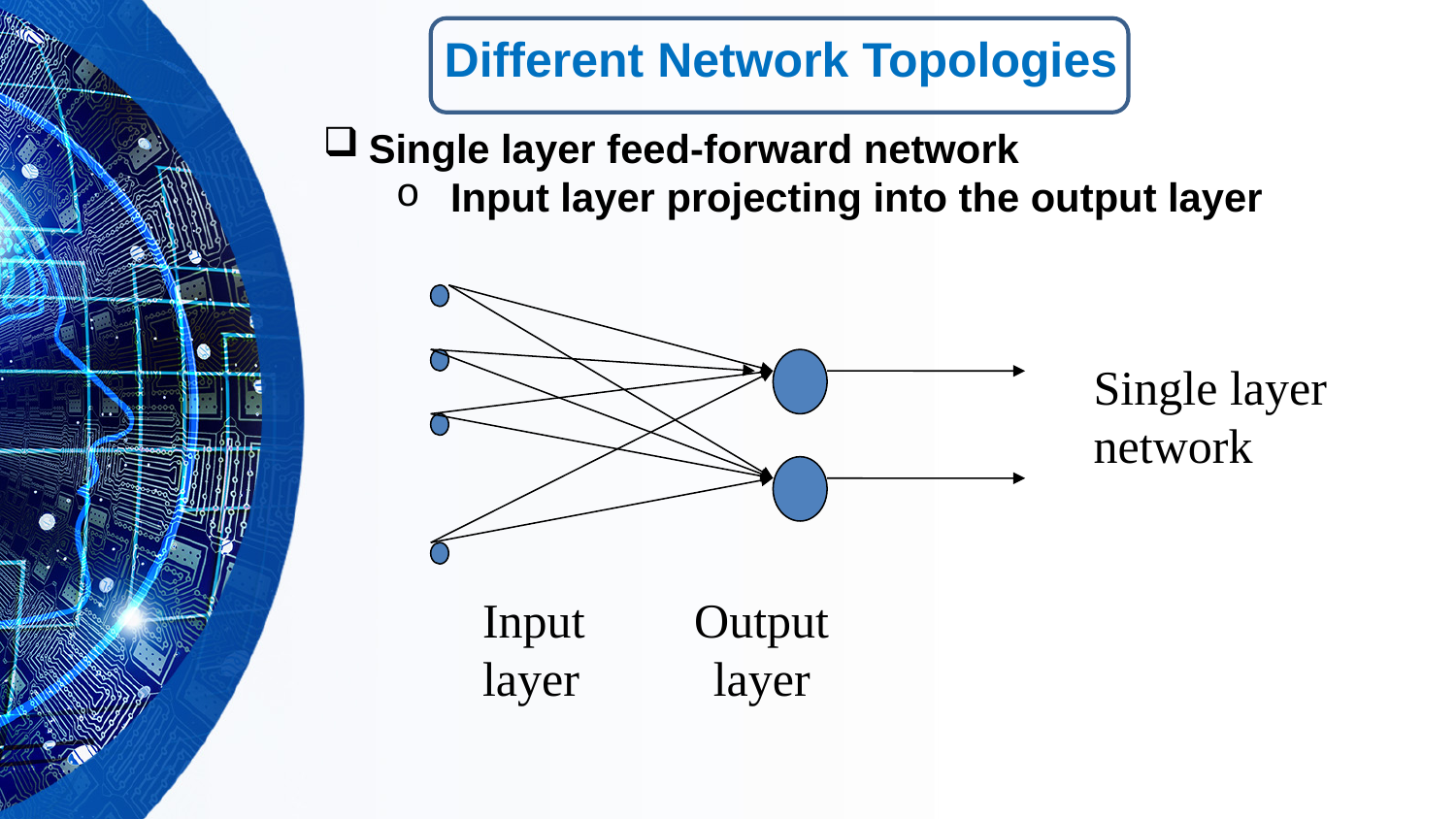

# Different Network Topologies

Single layer feed-forward network
Input layer projecting into the output layer

Single layer
network
    Input         Output
    layer           layer